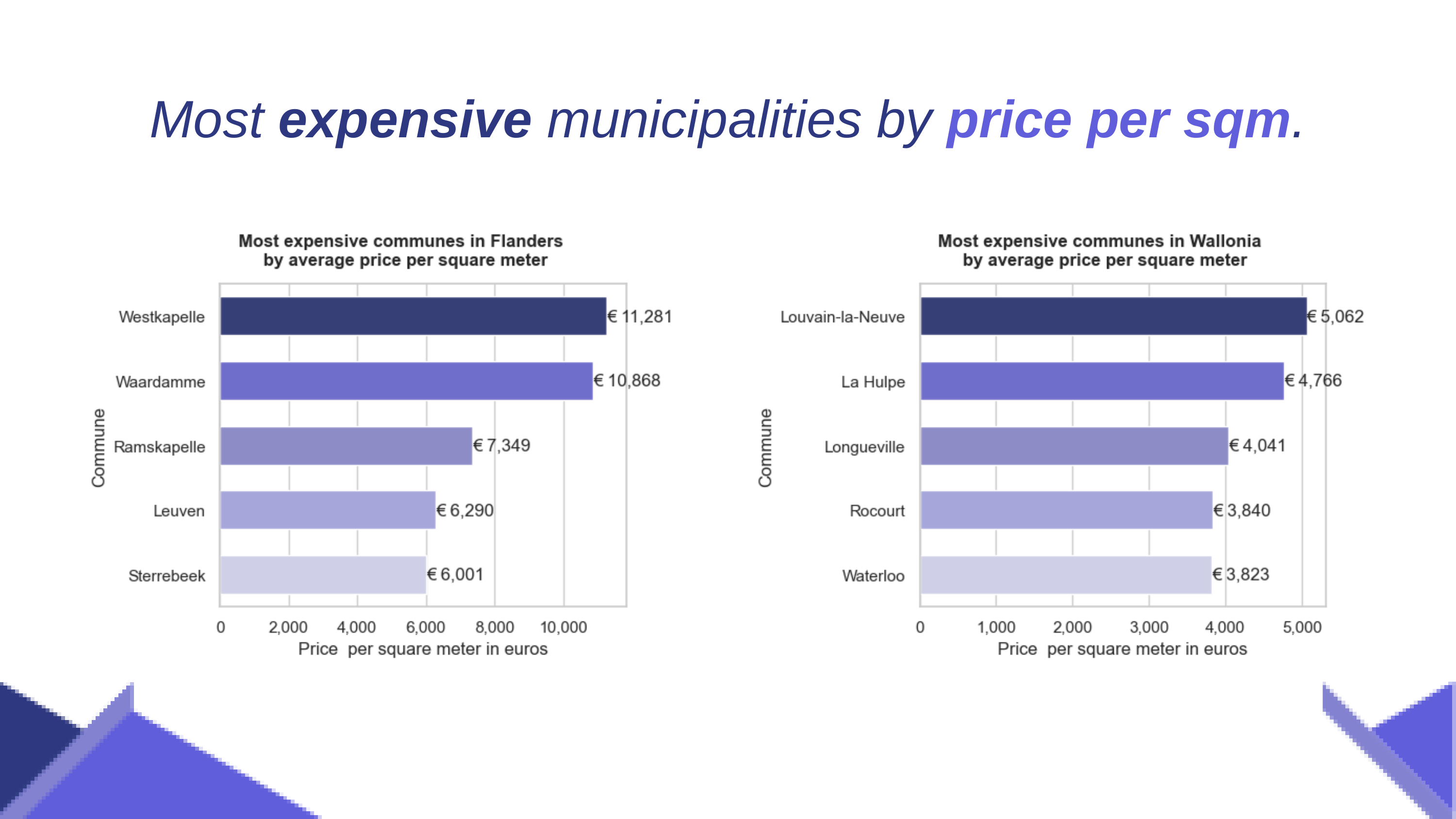

Most expensive municipalities by price per sqm.